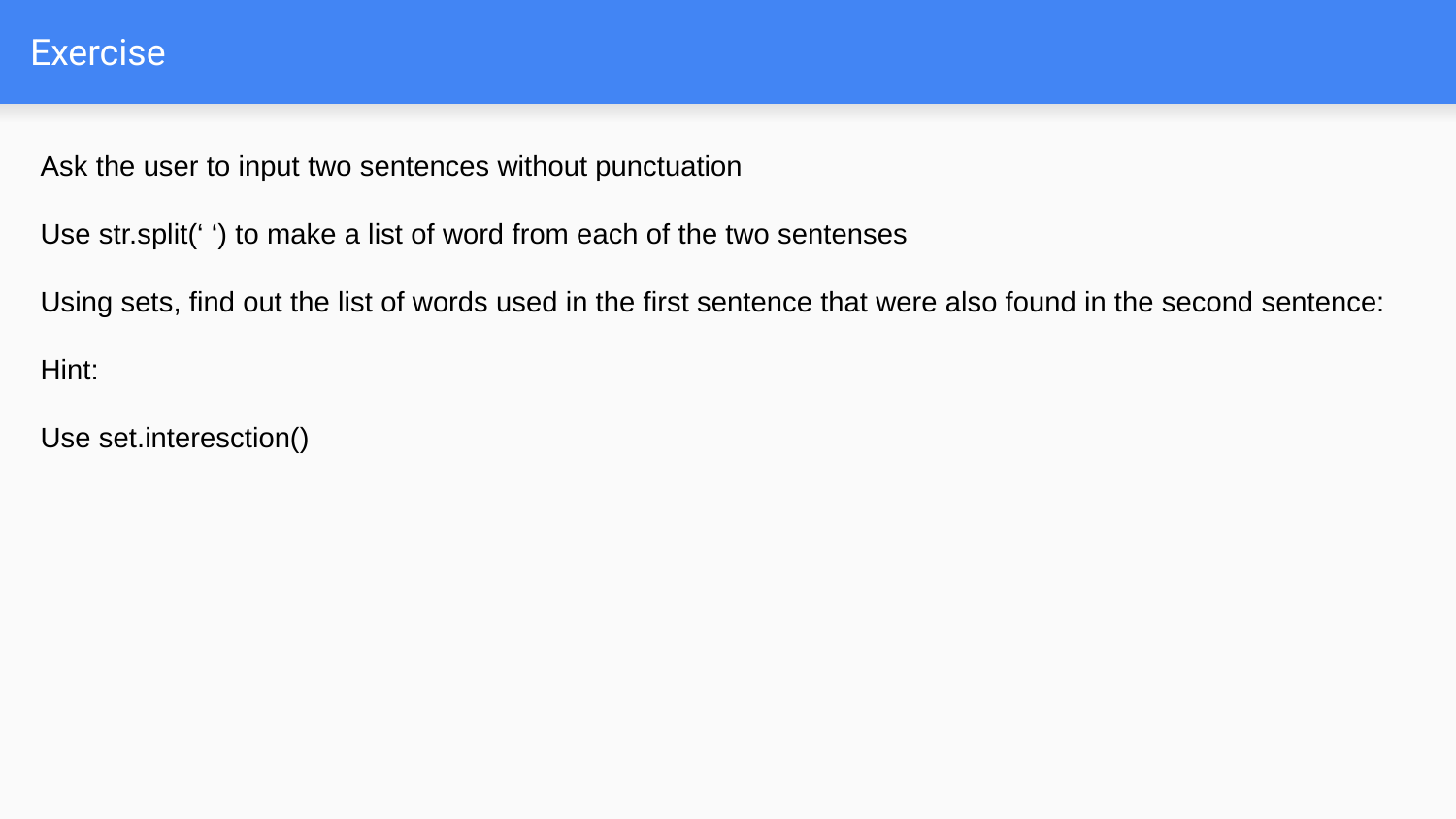

# Exercise
Ask the user to input two sentences without punctuation

Use str.split(‘ ‘) to make a list of word from each of the two sentenses

Using sets, find out the list of words used in the first sentence that were also found in the second sentence:

Hint:

Use set.interesction()